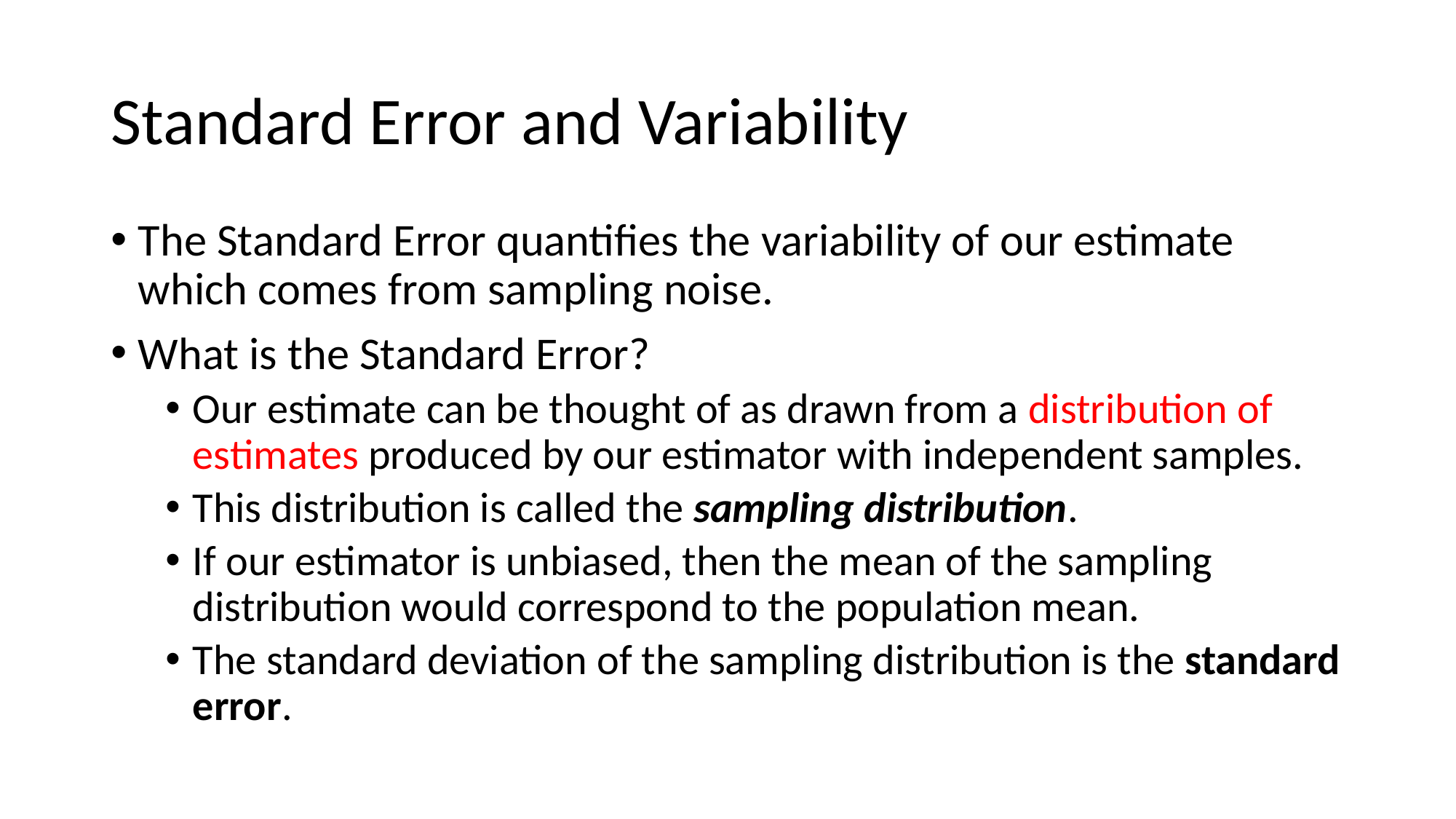

# Standard Error and Variability
The Standard Error quantifies the variability of our estimate which comes from sampling noise.
What is the Standard Error?
Our estimate can be thought of as drawn from a distribution of estimates produced by our estimator with independent samples.
This distribution is called the sampling distribution.
If our estimator is unbiased, then the mean of the sampling distribution would correspond to the population mean.
The standard deviation of the sampling distribution is the standard error.